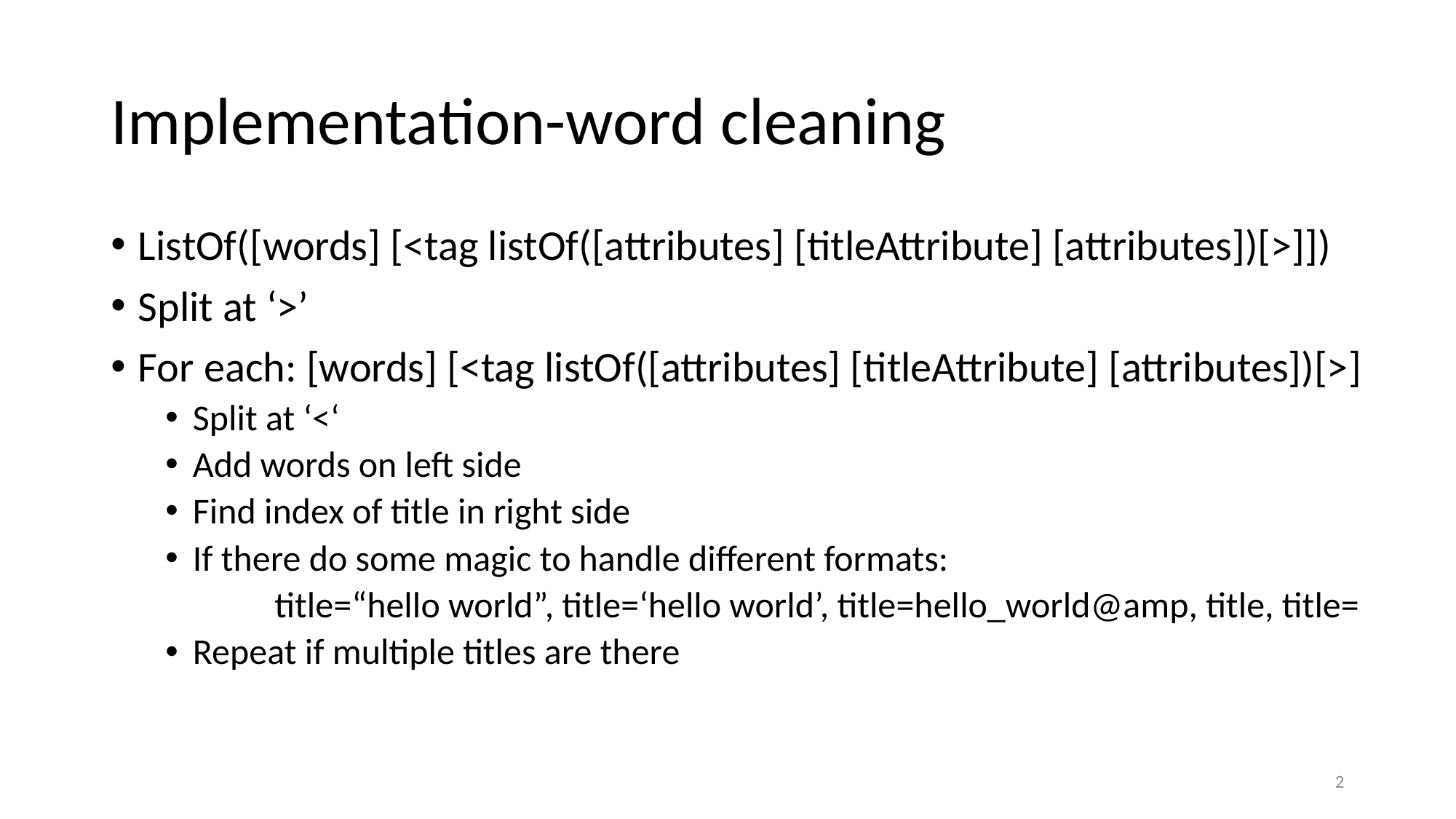

# Implementation-word cleaning
ListOf([words] [<tag listOf([attributes] [titleAttribute] [attributes])[>]])
Split at ‘>’
For each: [words] [<tag listOf([attributes] [titleAttribute] [attributes])[>]
Split at ‘<‘
Add words on left side
Find index of title in right side
If there do some magic to handle different formats:
	title=“hello world”, title=‘hello world’, title=hello_world@amp, title, title=
Repeat if multiple titles are there

2